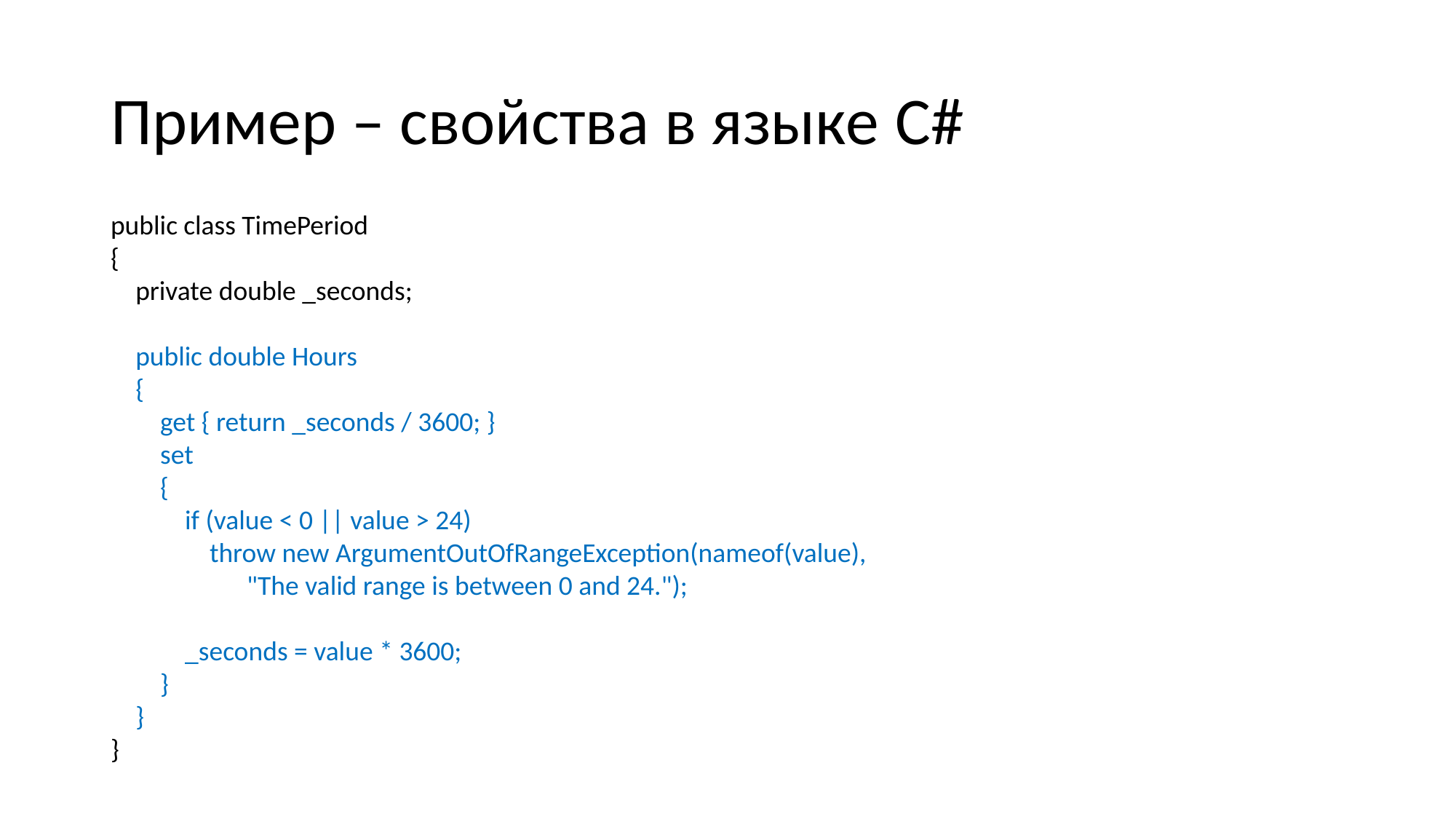

# Пример – свойства в языке C#
public class TimePeriod
{
    private double _seconds;

    public double Hours
    {
        get { return _seconds / 3600; }
        set
        {
            if (value < 0 || value > 24)
                throw new ArgumentOutOfRangeException(nameof(value),
                      "The valid range is between 0 and 24.");

            _seconds = value * 3600;
        }
    }
}